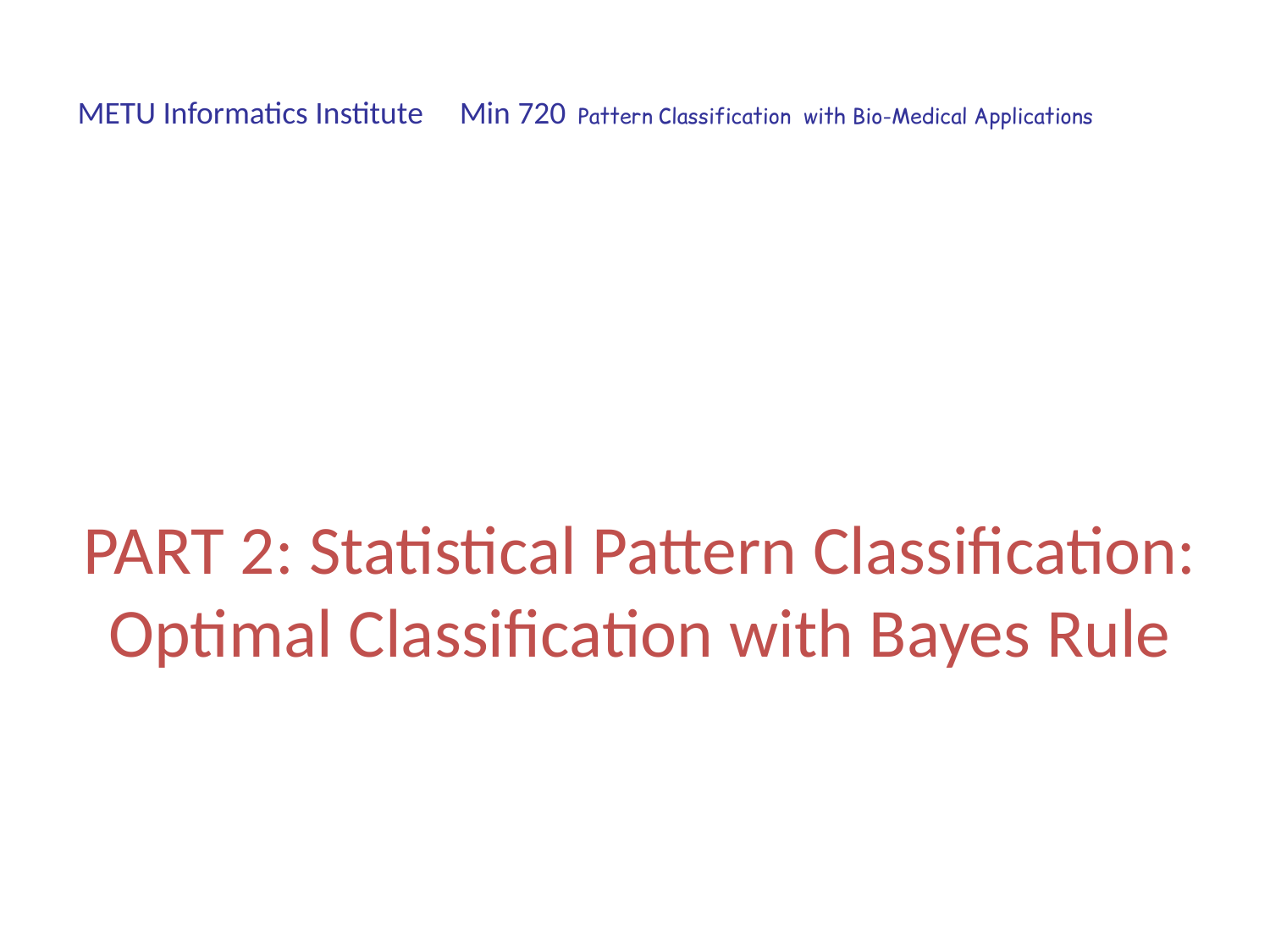

METU Informatics Institute     Min 720  Pattern Classification  with Bio-Medical Applications
# PART 2: Statistical Pattern Classification: Optimal Classification with Bayes Rule